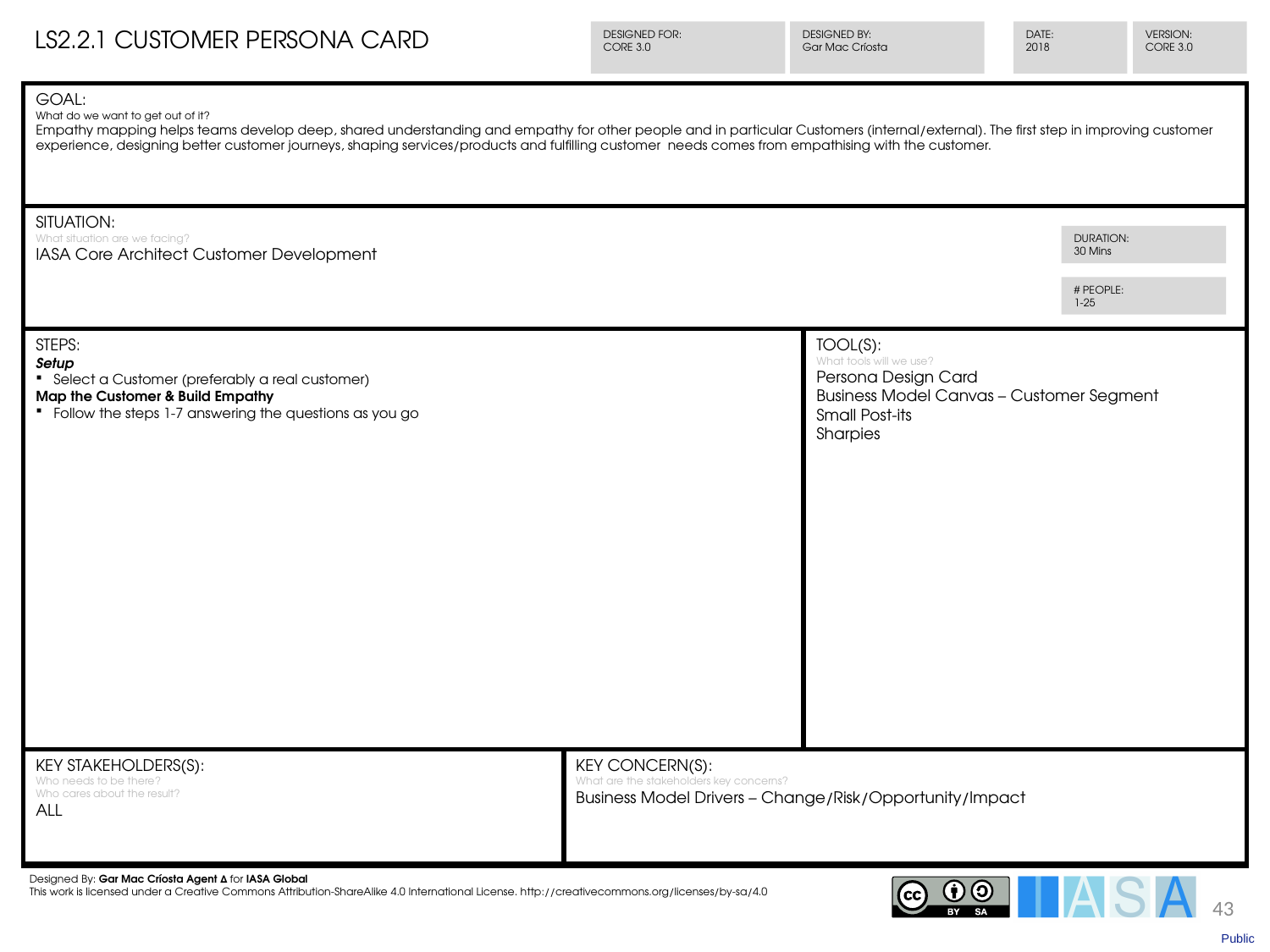

LS2.2.1 CUSTOMER PERSONA CARD
VERSION:
CORE 3.0
DESIGNED FOR:
CORE 3.0
DESIGNED BY:
Gar Mac Críosta
DATE:
2018

GOAL:
What do we want to get out of it?
Empathy mapping helps teams develop deep, shared understanding and empathy for other people and in particular Customers (internal/external). The first step in improving customer experience, designing better customer journeys, shaping services/products and fulfilling customer  needs comes from empathising with the customer.

SITUATION:
What situation are we facing?
IASA Core Architect Customer Development
STEPS:
Setup
Select a Customer (preferably a real customer)
Map the Customer & Build Empathy
Follow the steps 1-7 answering the questions as you go

TOOL(S):
What tools will we use?
Persona Design Card
Business Model Canvas – Customer Segment
Small Post-its
Sharpies

KEY STAKEHOLDERS(S):
Who needs to be there?
Who cares about the result?
ALL
KEY CONCERN(S):
What are the stakeholders key concerns?
Business Model Drivers – Change/Risk/Opportunity/Impact
Designed By: Gar Mac Críosta Agent ∆ for IASA Global
This work is licensed under a Creative Commons Attribution-ShareAlike 4.0 International License. http://creativecommons.org/licenses/by-sa/4.0
DURATION:
30 Mins

# PEOPLE:
1-25

43